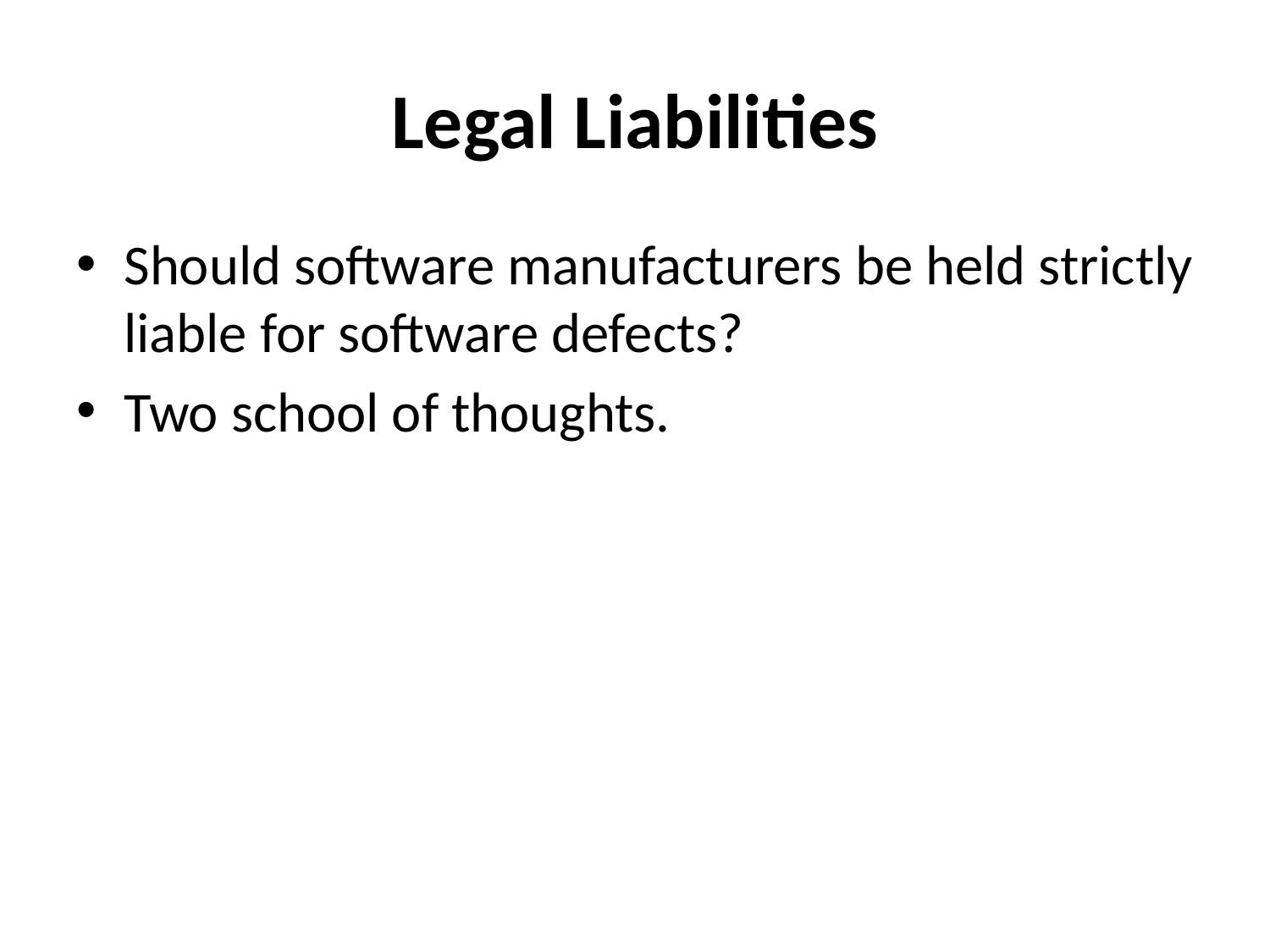

# Legal Liabilities
Should software manufacturers be held strictly liable for software defects?
Two school of thoughts.